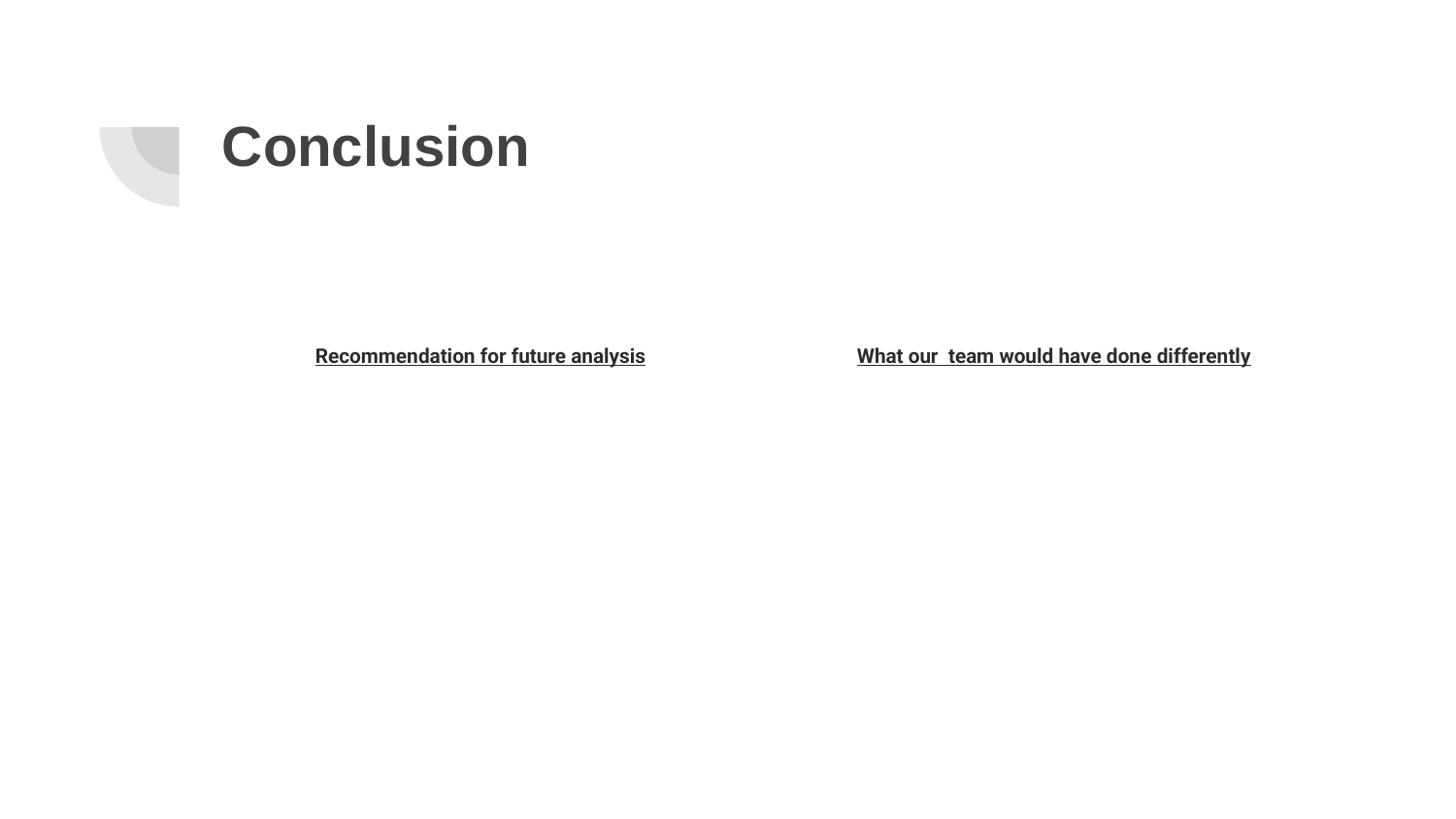

# Conclusion
Recommendation for future analysis

What our  team would have done differently